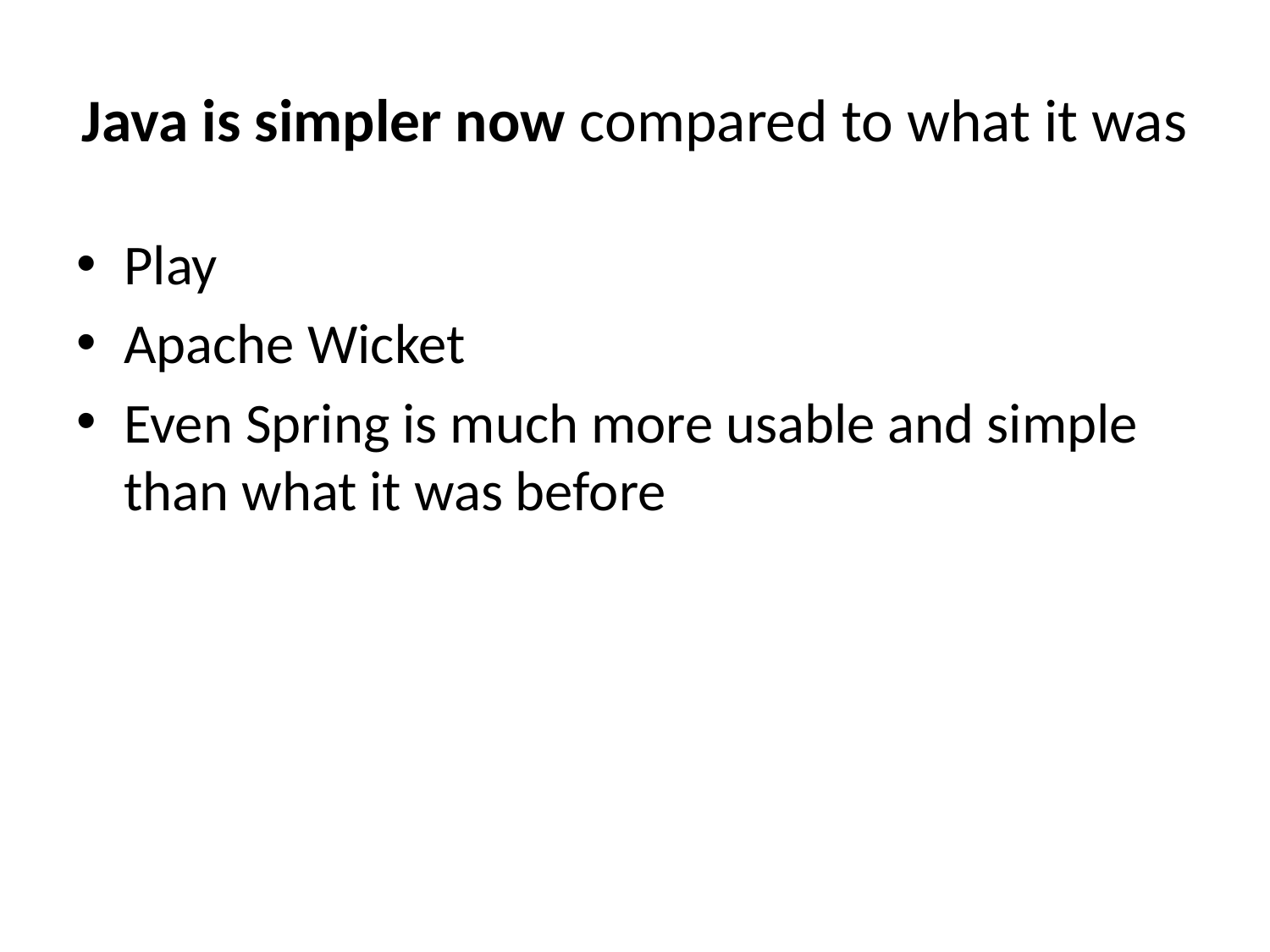

# Java is simpler now compared to what it was
Play
Apache Wicket
Even Spring is much more usable and simple than what it was before